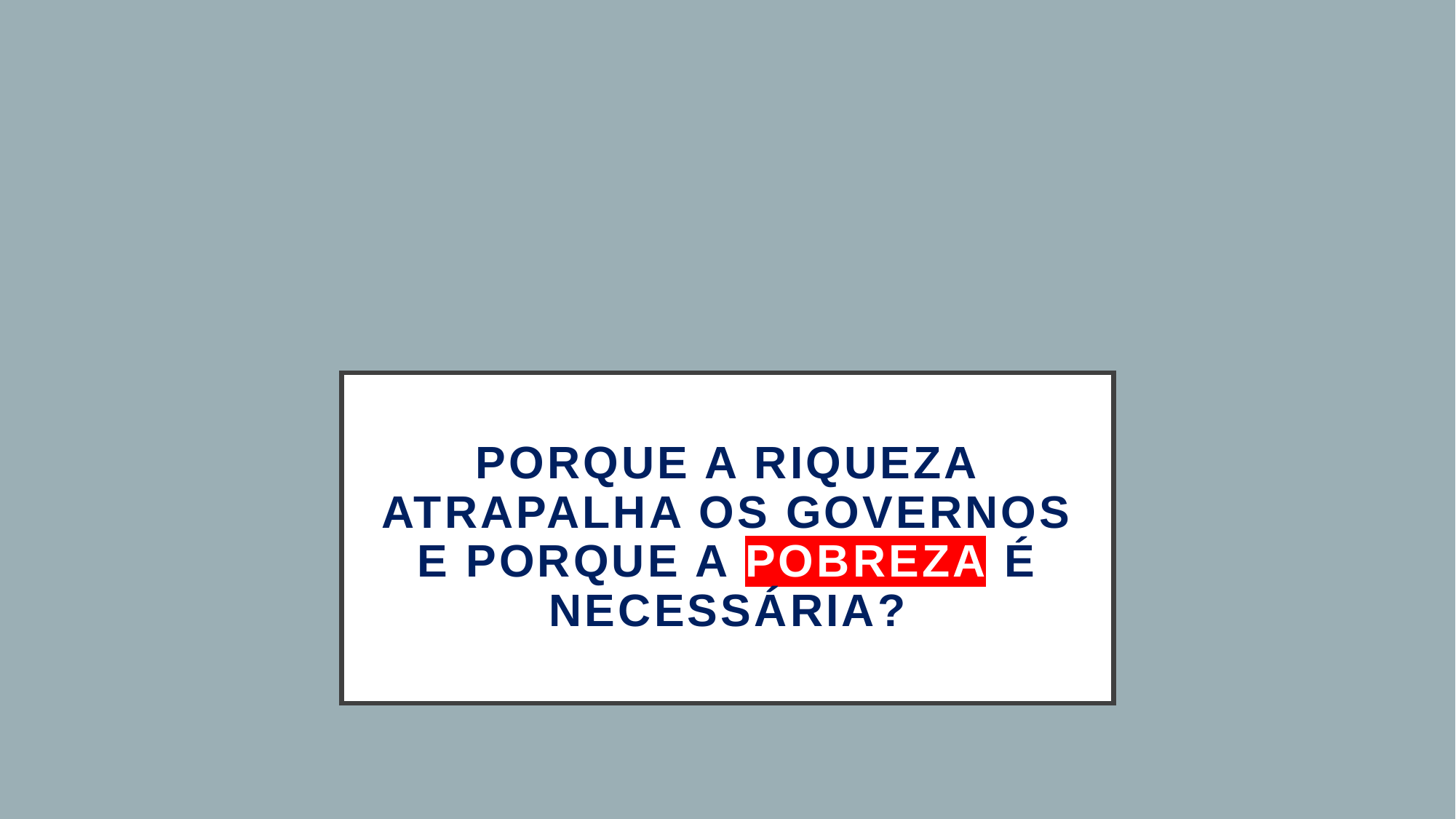

# Porque a riqueza atrapalha os governos e porque a pobreza é necessária?